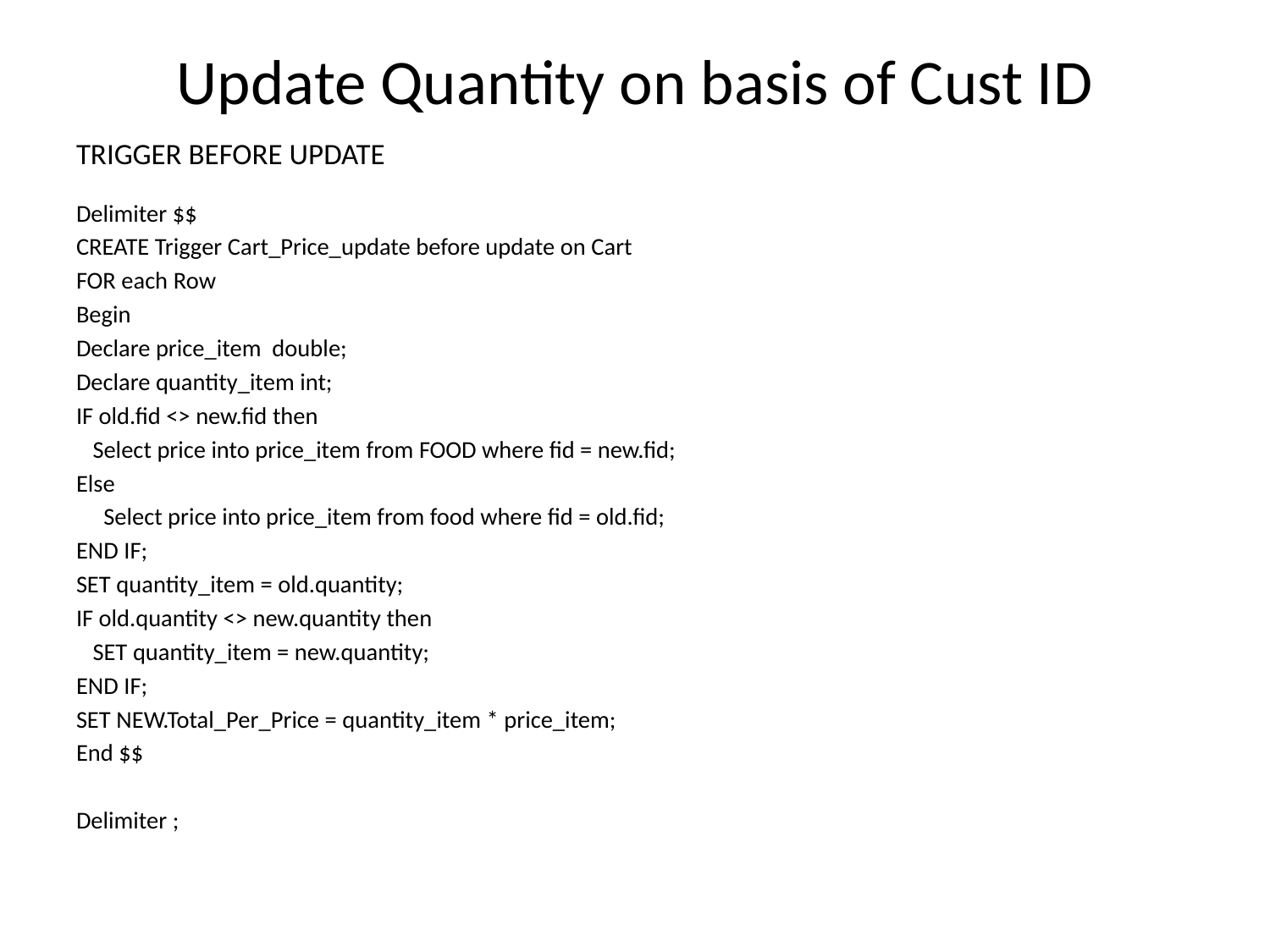

# Update Quantity on basis of Cust ID
TRIGGER BEFORE UPDATE

Delimiter $$
CREATE Trigger Cart_Price_update before update on Cart
FOR each Row
Begin
Declare price_item  double;
Declare quantity_item int;
IF old.fid <> new.fid then
   Select price into price_item from FOOD where fid = new.fid;
Else
     Select price into price_item from food where fid = old.fid;
END IF;
SET quantity_item = old.quantity;
IF old.quantity <> new.quantity then
   SET quantity_item = new.quantity;
END IF;
SET NEW.Total_Per_Price = quantity_item * price_item;
End $$

Delimiter ;